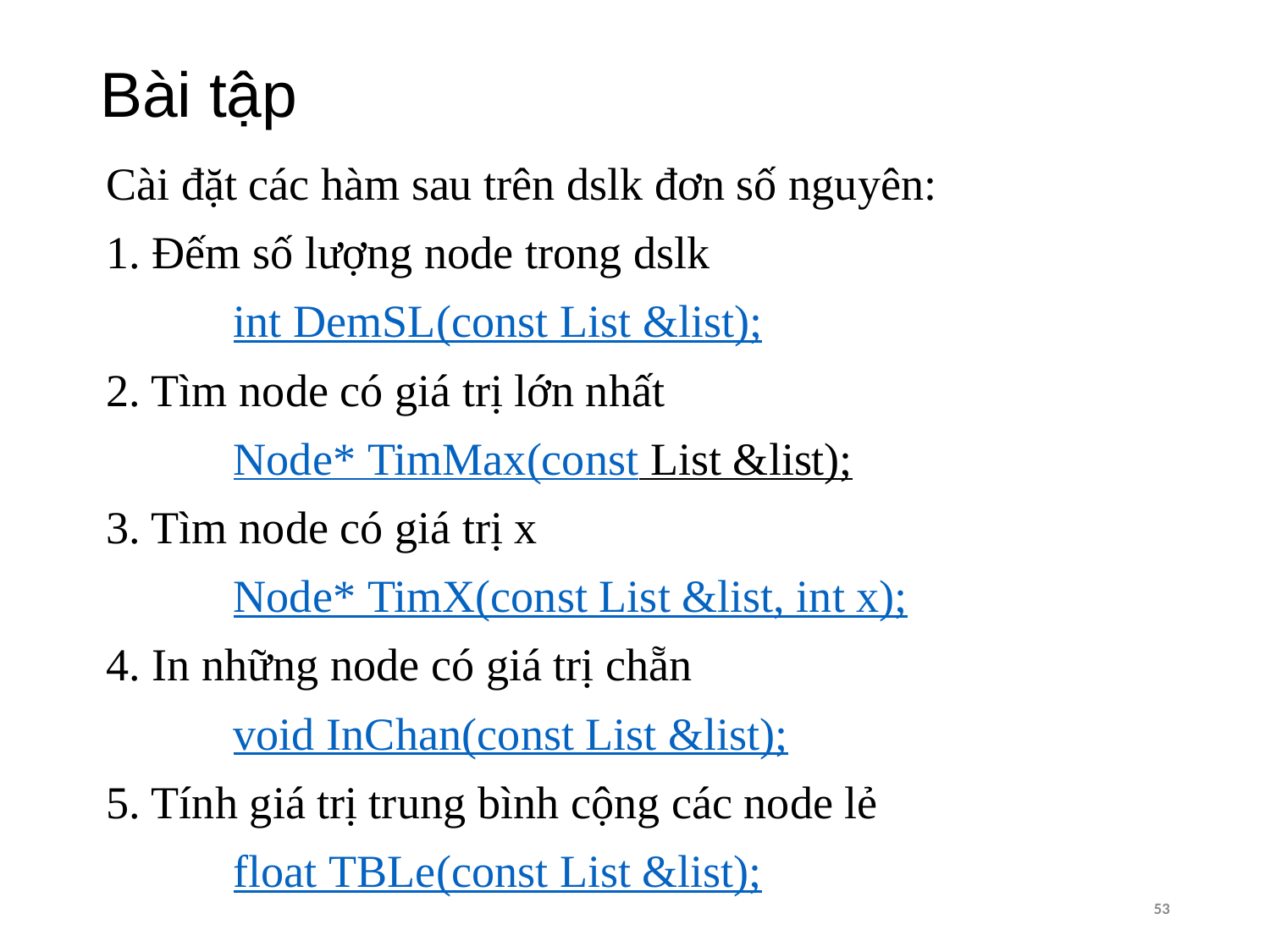

# Bài tập
Cài đặt các hàm sau trên dslk đơn số nguyên:
1. Đếm số lượng node trong dslk
	int DemSL(const List &list);
2. Tìm node có giá trị lớn nhất
	Node* TimMax(const List &list);
3. Tìm node có giá trị x
	Node* TimX(const List &list, int x);
4. In những node có giá trị chẵn
	void InChan(const List &list);
5. Tính giá trị trung bình cộng các node lẻ
	float TBLe(const List &list);
53